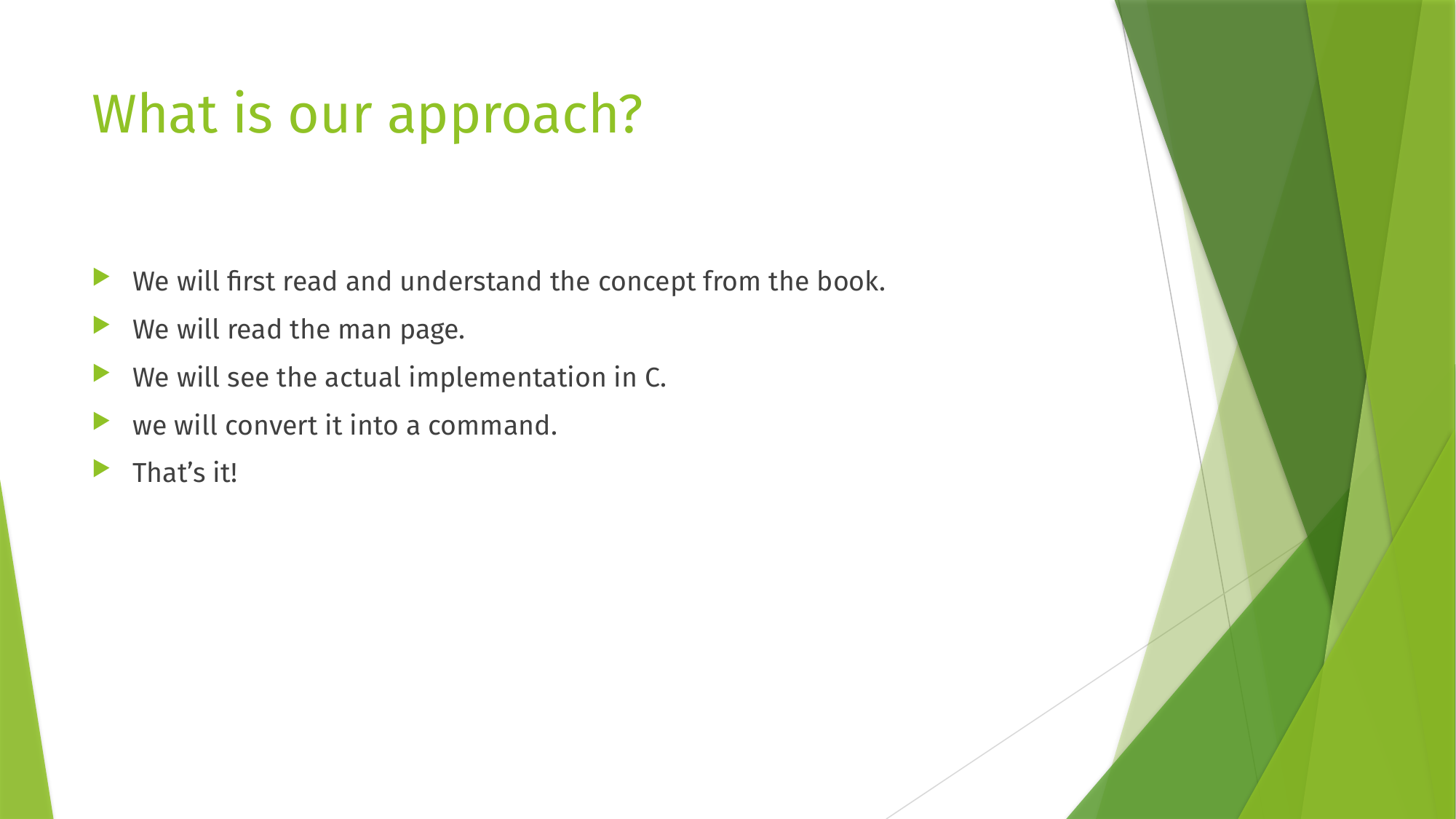

# What is our approach?
We will first read and understand the concept from the book.
We will read the man page.
We will see the actual implementation in C.
we will convert it into a command.
That’s it!